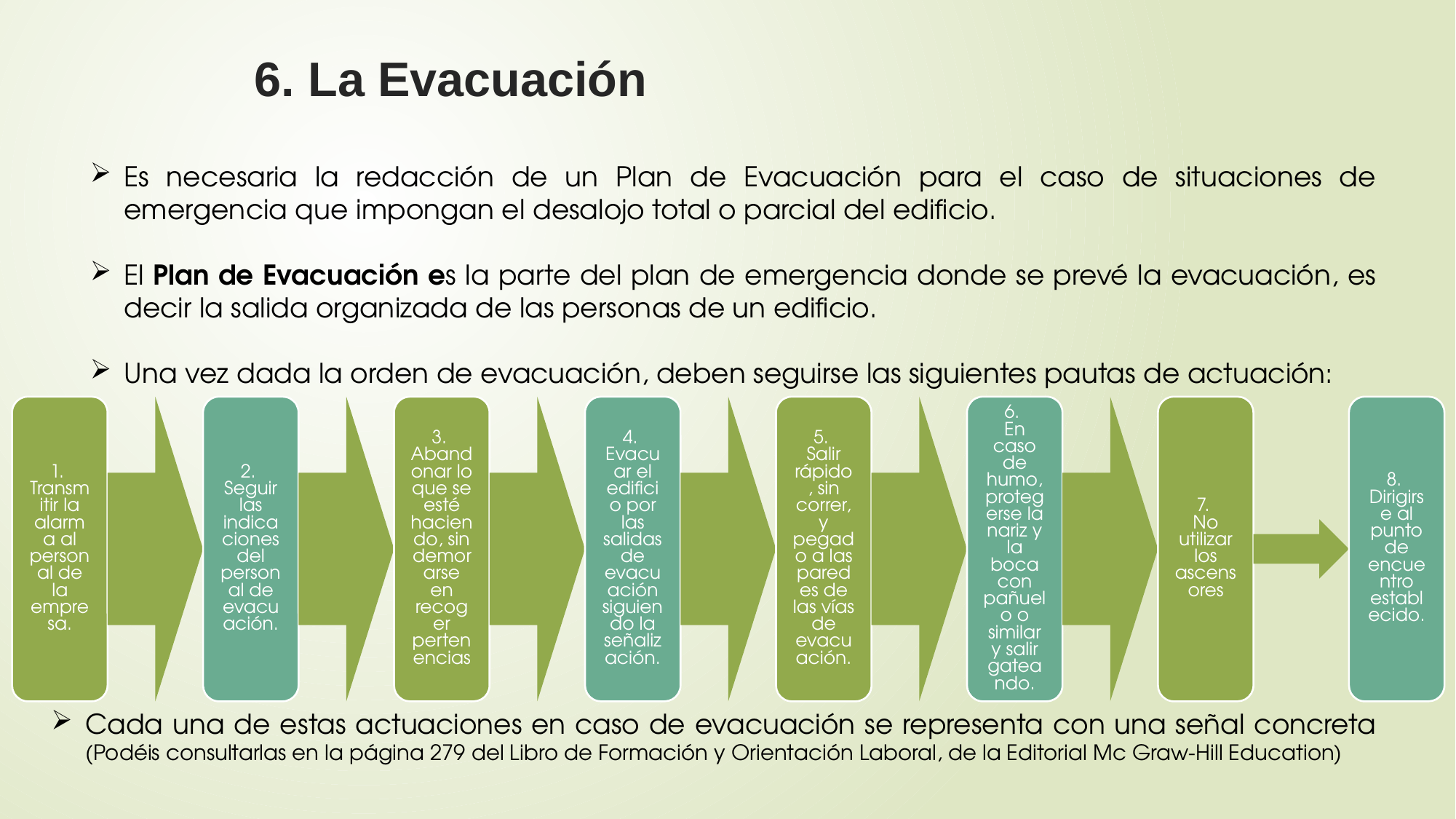

6. La Evacuación
Es necesaria la redacción de un Plan de Evacuación para el caso de situaciones de emergencia que impongan el desalojo total o parcial del edificio.

El Plan de Evacuación es la parte del plan de emergencia donde se prevé la evacuación, es decir la salida organizada de las personas de un edificio.

Una vez dada la orden de evacuación, deben seguirse las siguientes pautas de actuación:
1.
Transmitir la alarma al personal de la empresa.
2.
Seguir las indicaciones del personal de evacuación.
3.
Abandonar lo que se esté haciendo, sin demorarse en recoger pertenencias
4.
Evacuar el edificio por las salidas de evacuación siguiendo la señalización.
5.
Salir rápido, sin correr, y pegado a las paredes de las vías de evacuación.
6.
En caso de humo, protegerse la nariz y la boca con pañuelo o similar y salir gateando.
7.
No utilizar los ascensores
8.
Dirigirse al punto de encuentro establecido.
Cada una de estas actuaciones en caso de evacuación se representa con una señal concreta (Podéis consultarlas en la página 279 del Libro de Formación y Orientación Laboral, de la Editorial Mc Graw-Hill Education)